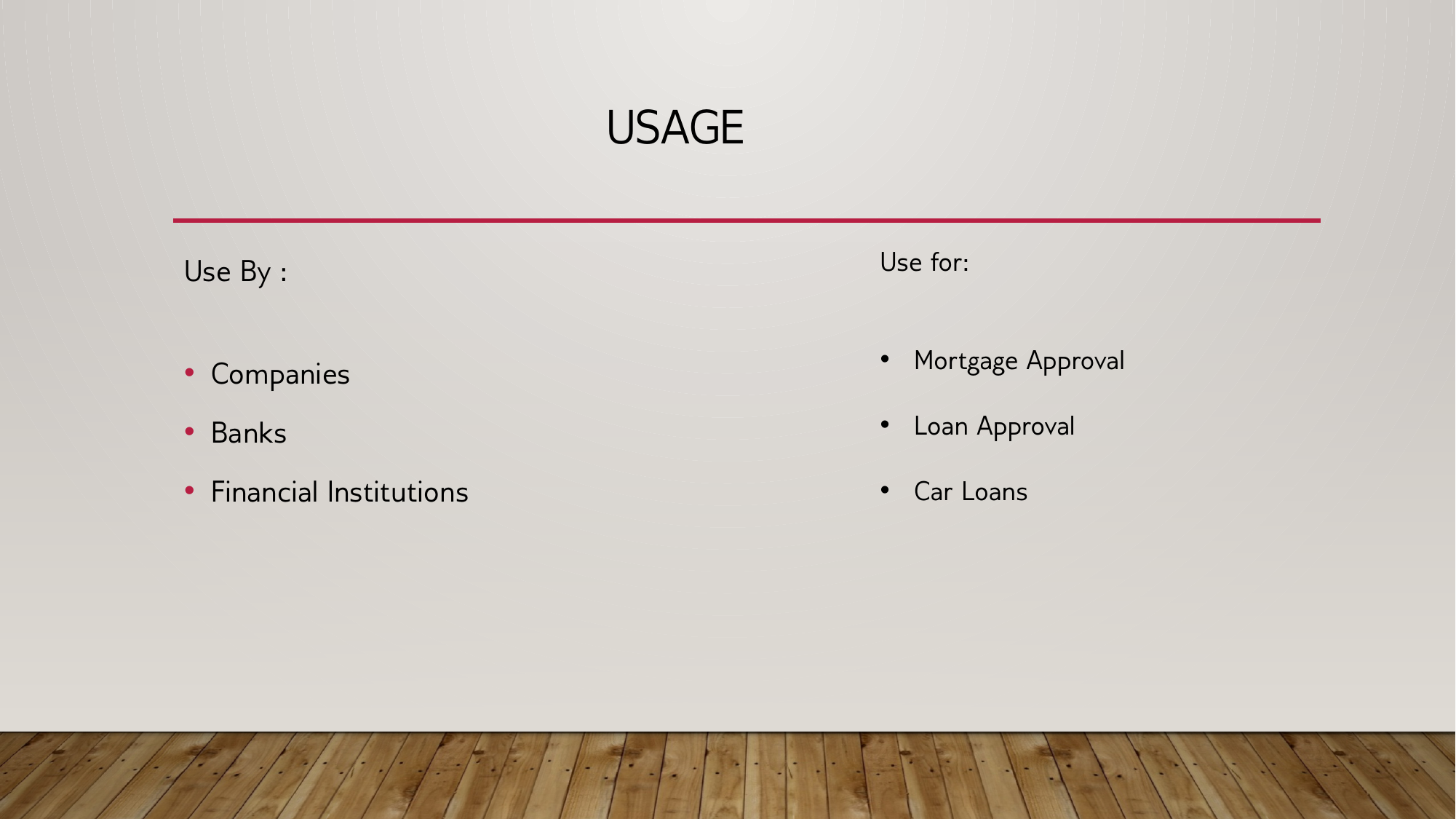

# Usage
Use By :
Companies
Banks
Financial Institutions

Use for:

Mortgage Approval

Loan Approval

Car Loans